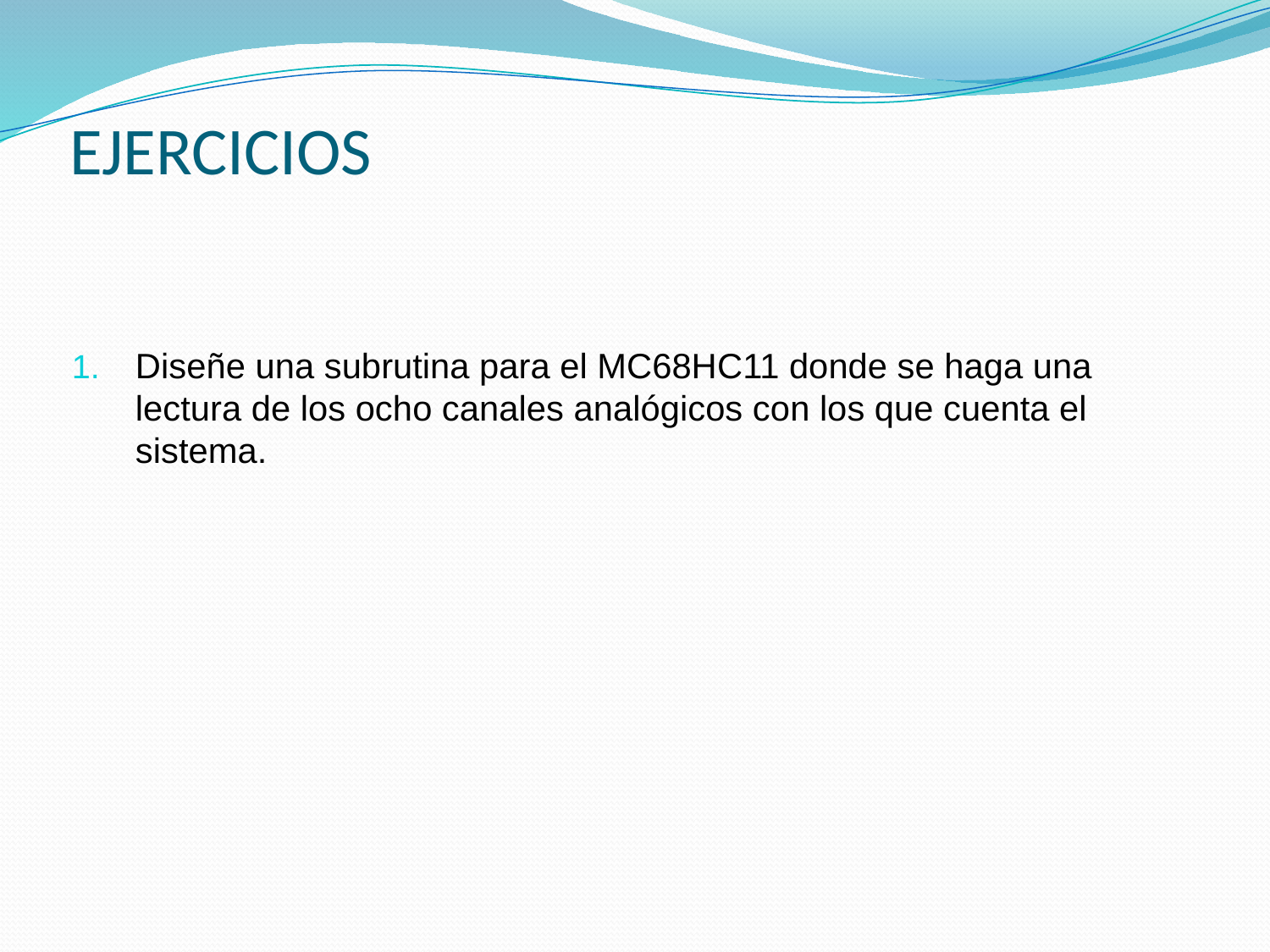

# EJERCICIOS

Diseñe una subrutina para el MC68HC11 donde se haga una lectura de los ocho canales analógicos con los que cuenta el sistema.